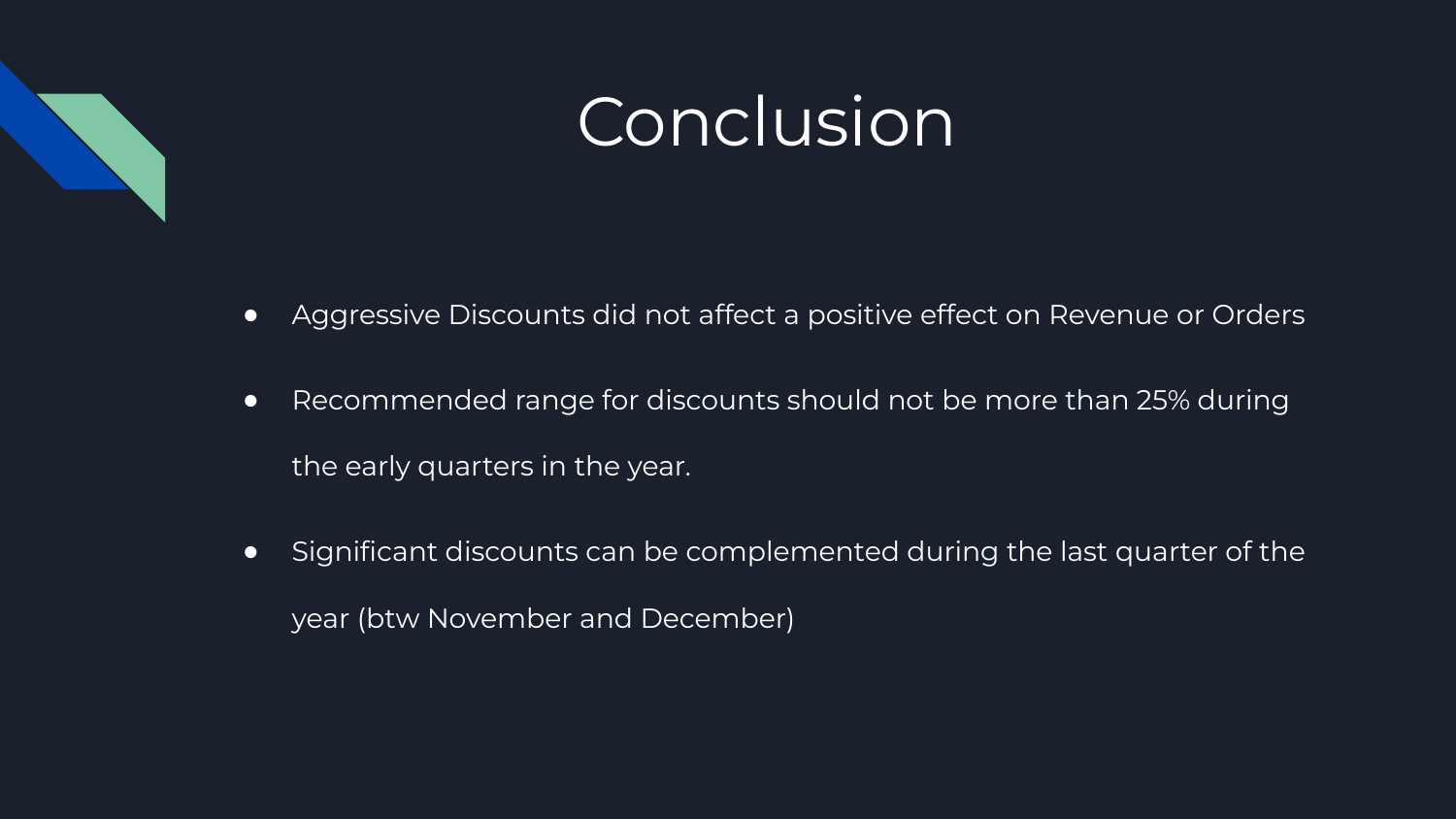

# Conclusion
Aggressive Discounts did not affect a positive effect on Revenue or Orders
Recommended range for discounts should not be more than 25% during the early quarters in the year.
Significant discounts can be complemented during the last quarter of the year (btw November and December)